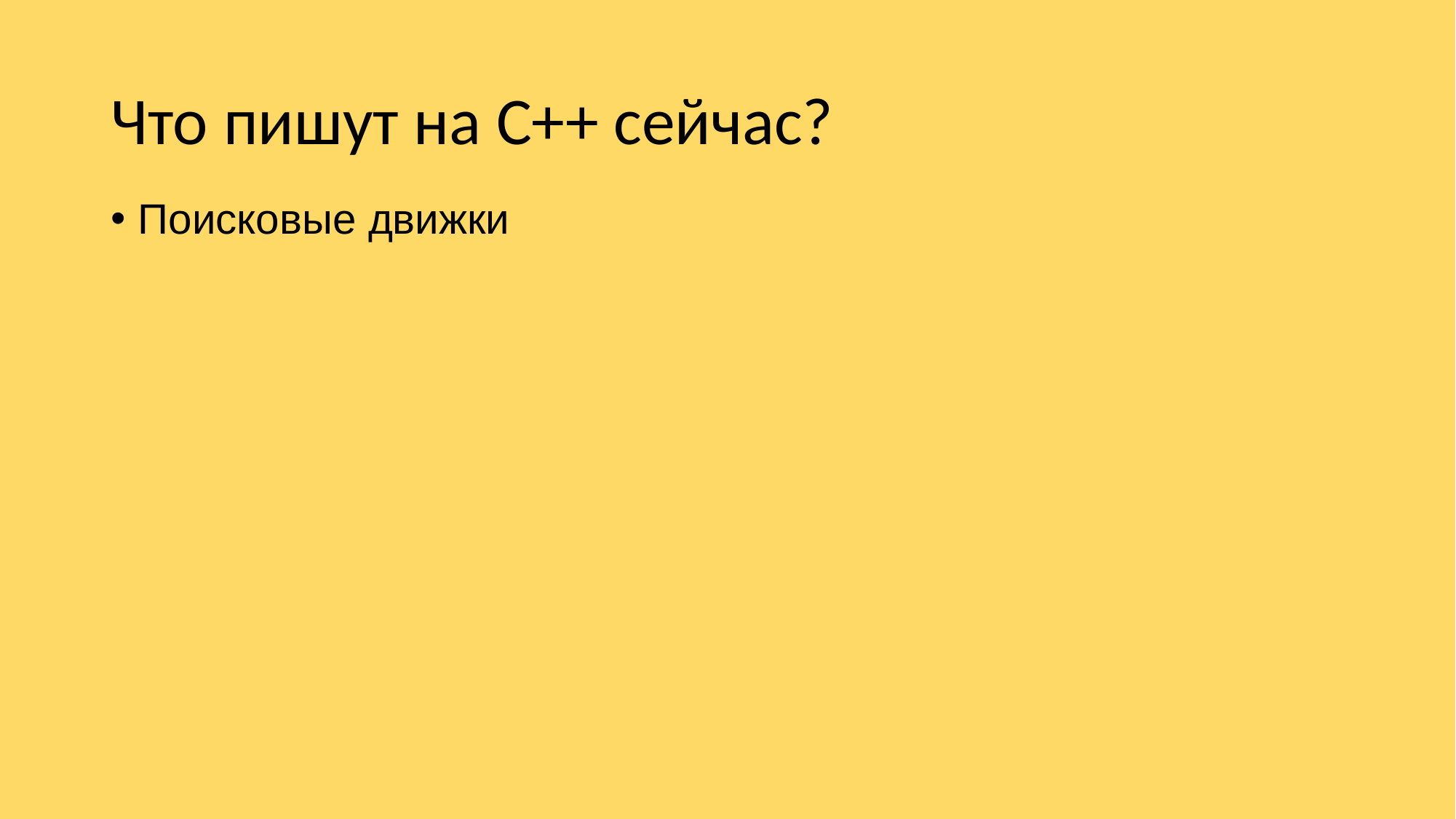

# Что пишут на С++ сейчас?
Поисковые движки